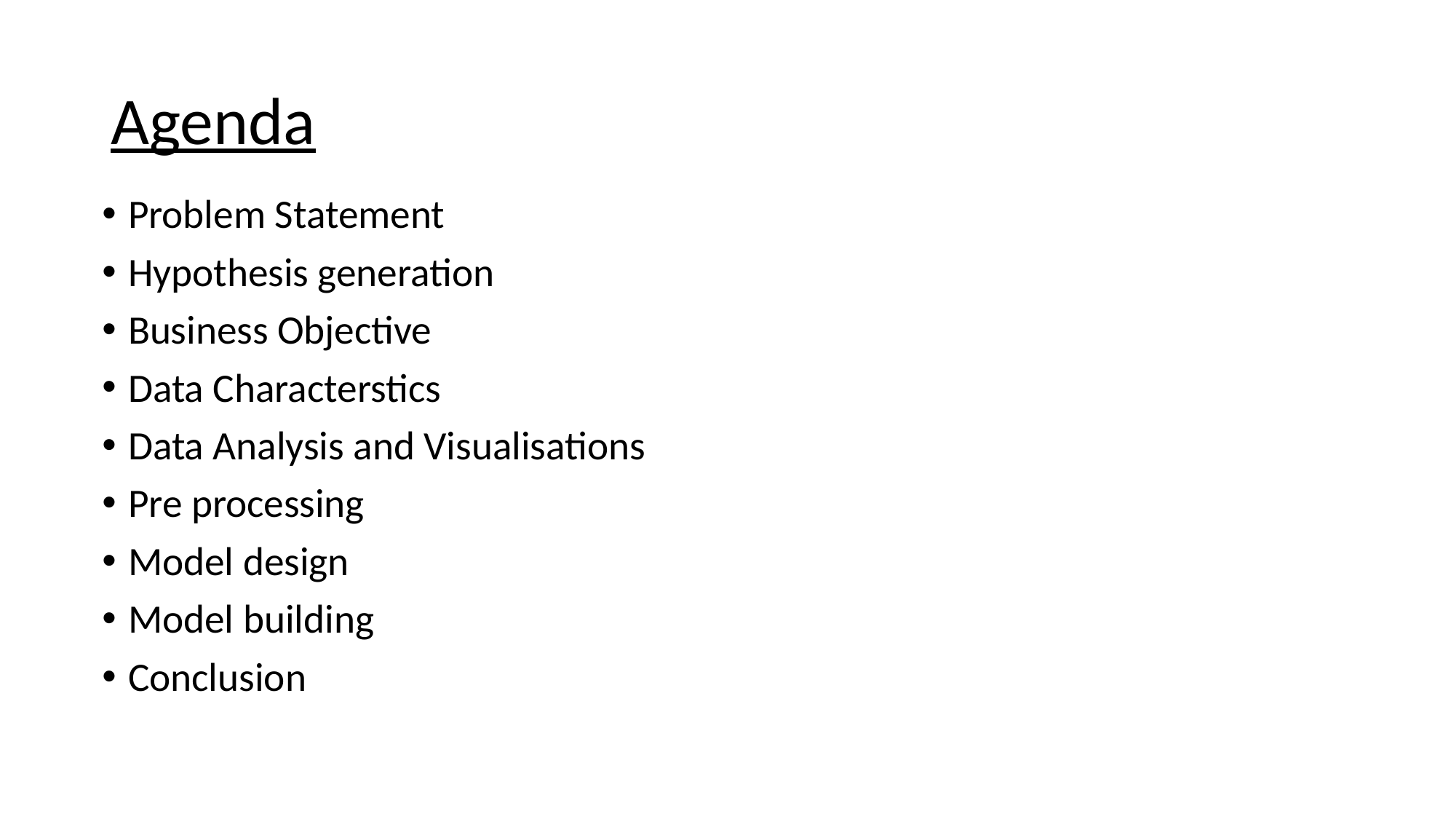

# Agenda
Problem Statement
Hypothesis generation
Business Objective
Data Characterstics
Data Analysis and Visualisations
Pre processing
Model design
Model building
Conclusion